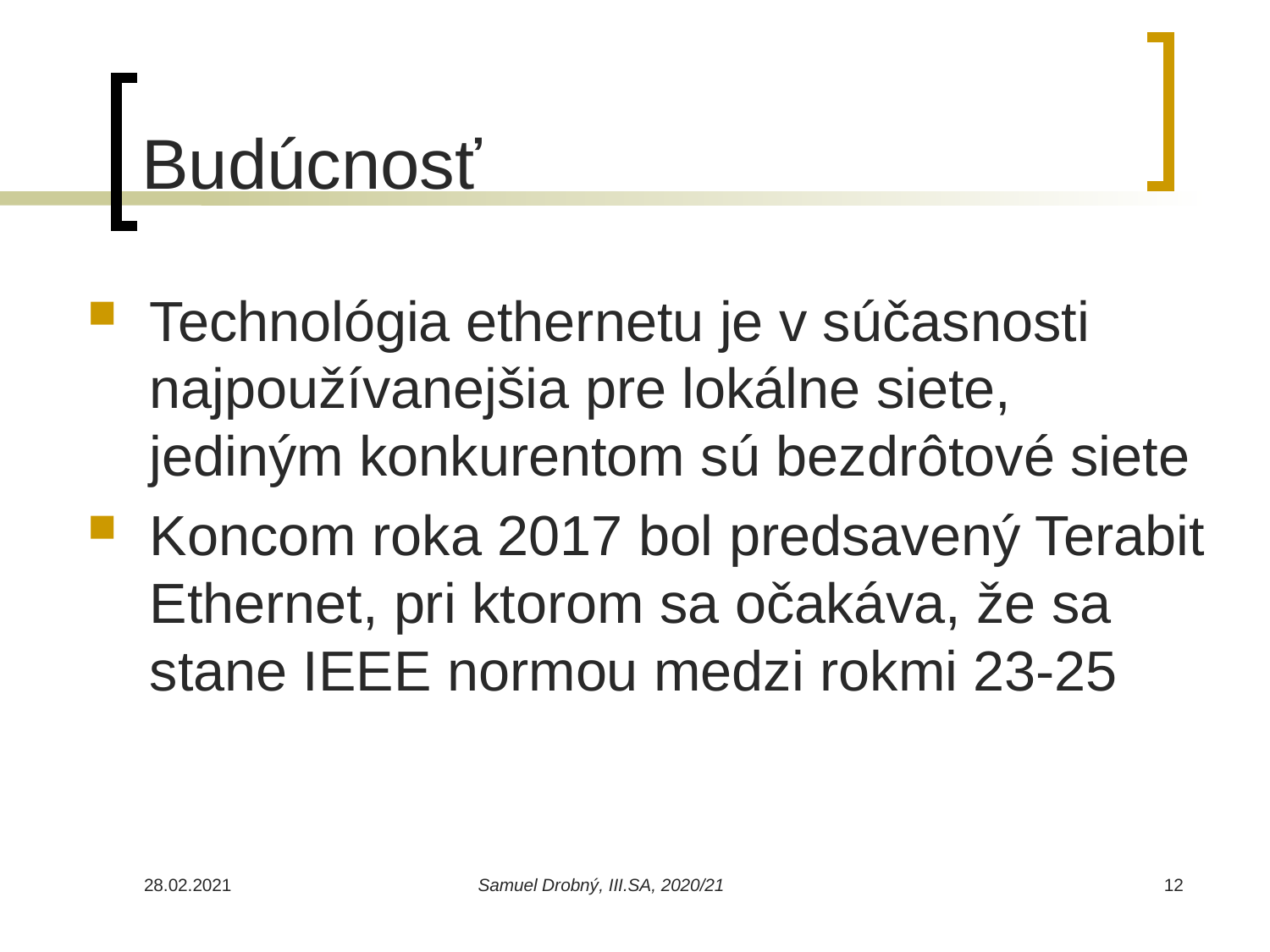

Budúcnosť
Technológia ethernetu je v súčasnosti najpoužívanejšia pre lokálne siete, jediným konkurentom sú bezdrôtové siete
Koncom roka 2017 bol predsavený Terabit Ethernet, pri ktorom sa očakáva, že sa stane IEEE normou medzi rokmi 23-25
28.02.2021
Samuel Drobný, III.SA, 2020/21
12